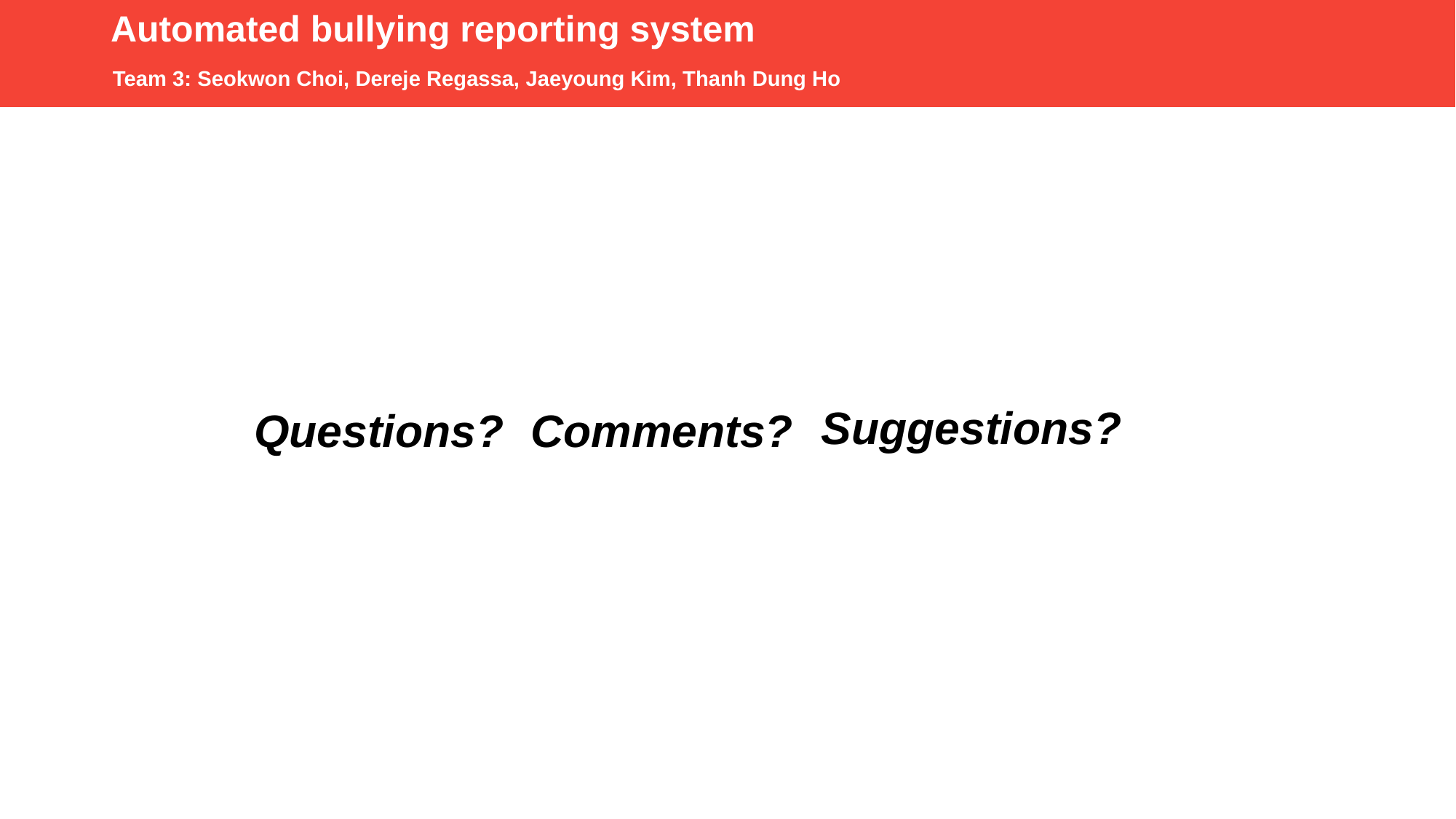

Automated bullying reporting system
Team 3: Seokwon Choi, Dereje Regassa, Jaeyoung Kim, Thanh Dung Ho
Suggestions?
Questions?
Comments?